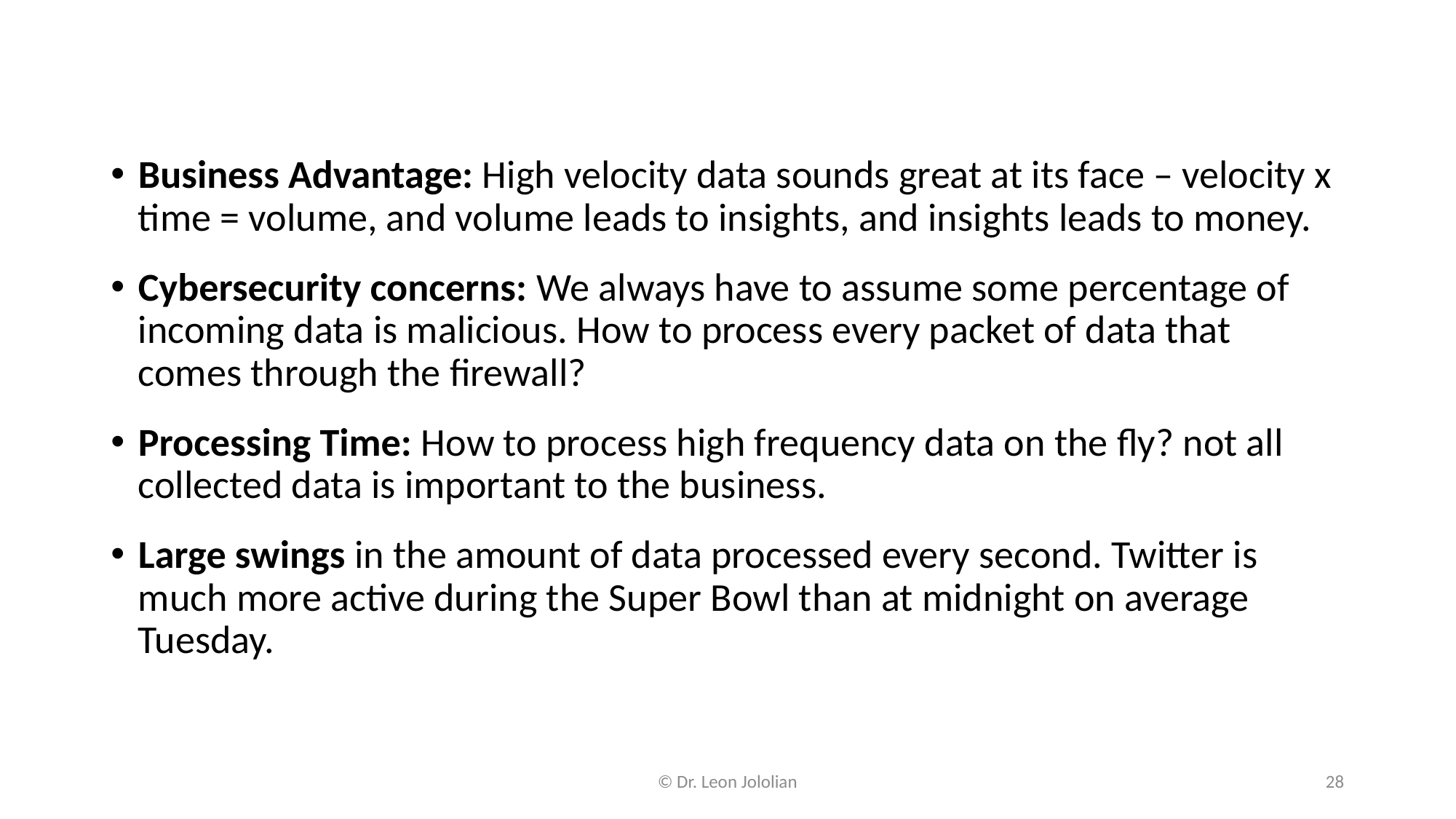

Business Advantage: High velocity data sounds great at its face – velocity x time = volume, and volume leads to insights, and insights leads to money.
Cybersecurity concerns: We always have to assume some percentage of incoming data is malicious. How to process every packet of data that comes through the firewall?
Processing Time: How to process high frequency data on the fly? not all collected data is important to the business.
Large swings in the amount of data processed every second. Twitter is much more active during the Super Bowl than at midnight on average Tuesday.
© Dr. Leon Jololian
28